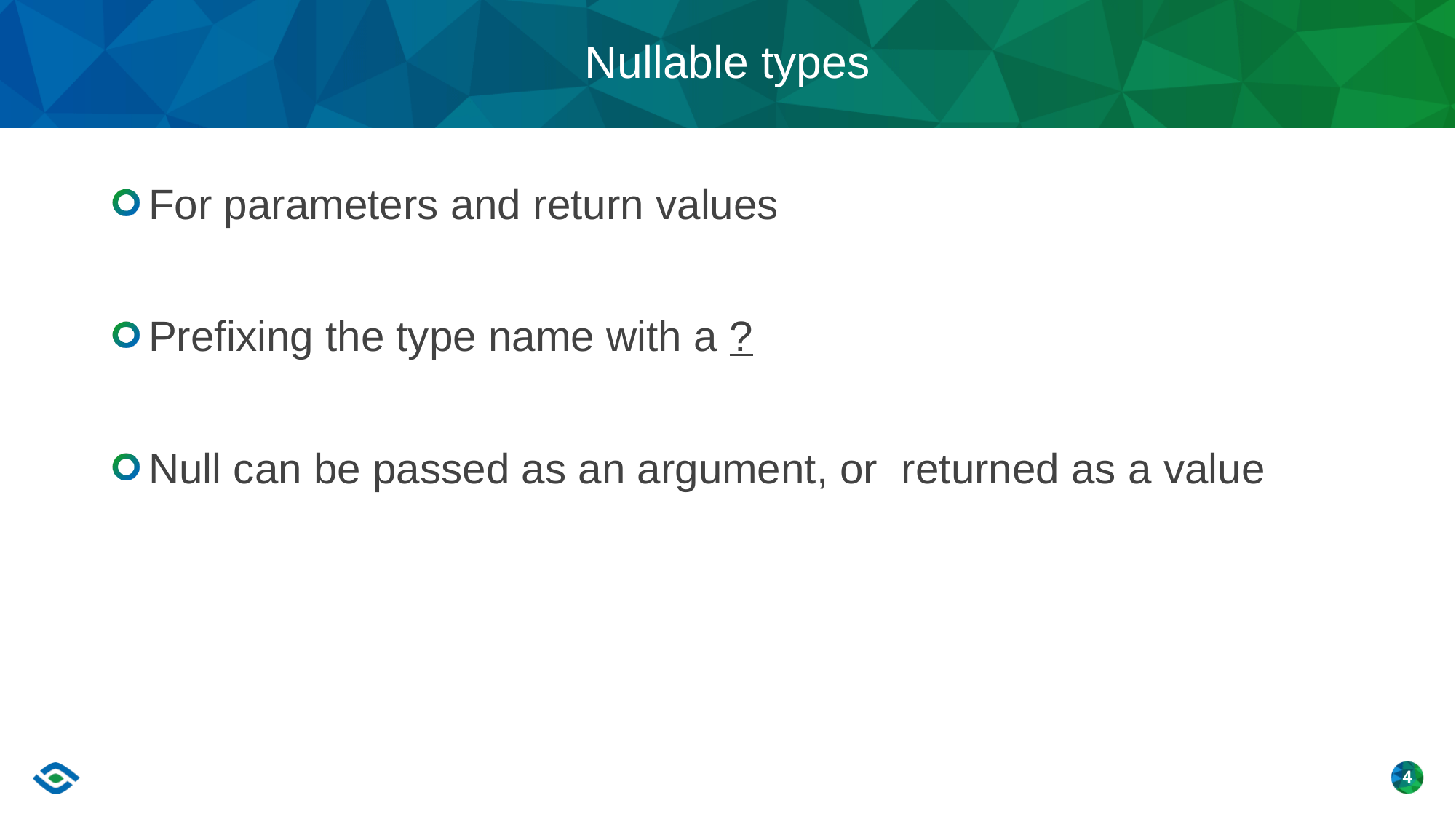

# Nullable types
For parameters and return values

Prefixing the type name with a ?

Null can be passed as an argument, or  returned as a value